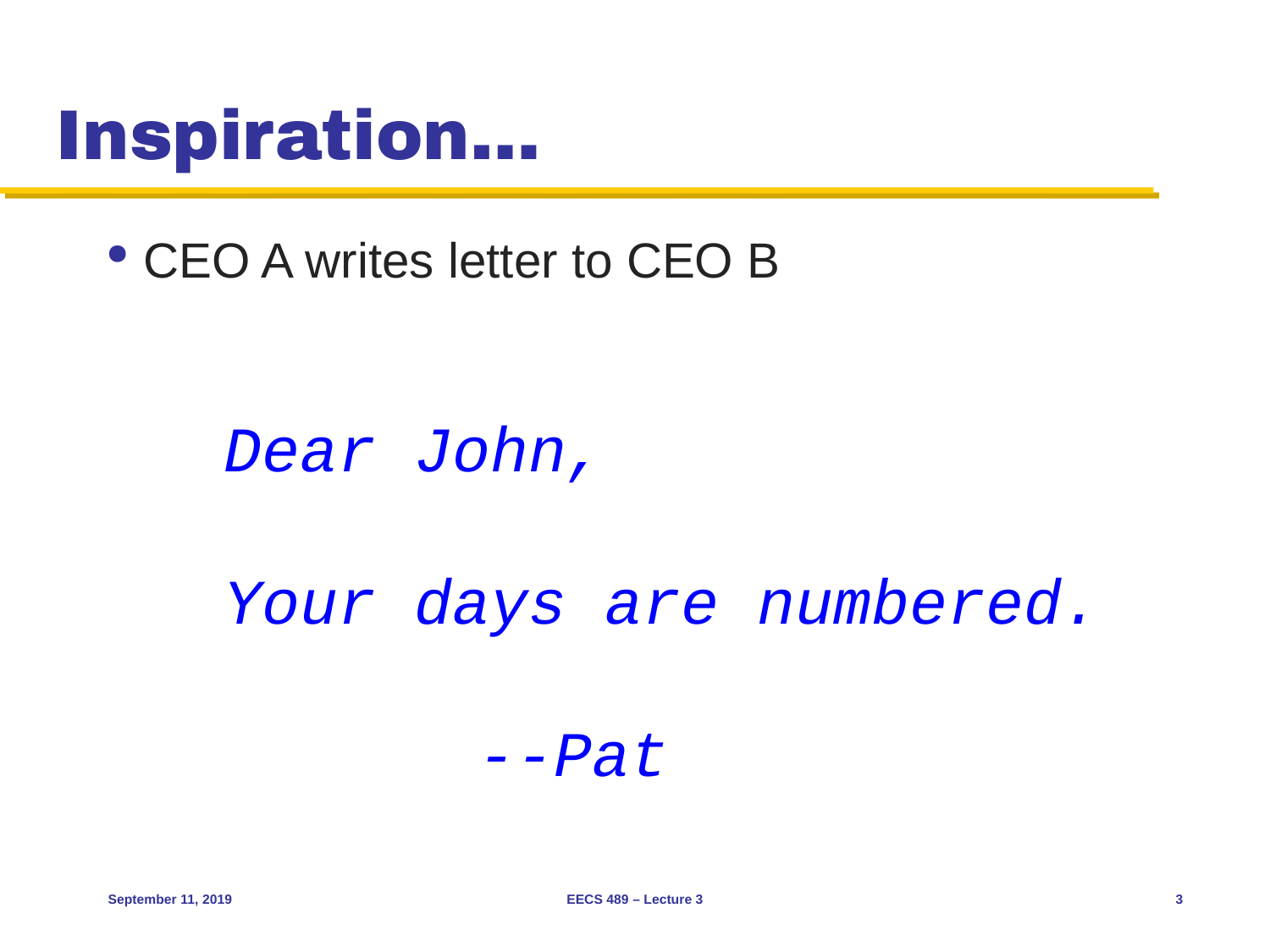

# Inspiration…
CEO A writes letter to CEO B
Dear John,

Your days are numbered.

		--Pat
September 11, 2019
EECS 489 – Lecture 3
3